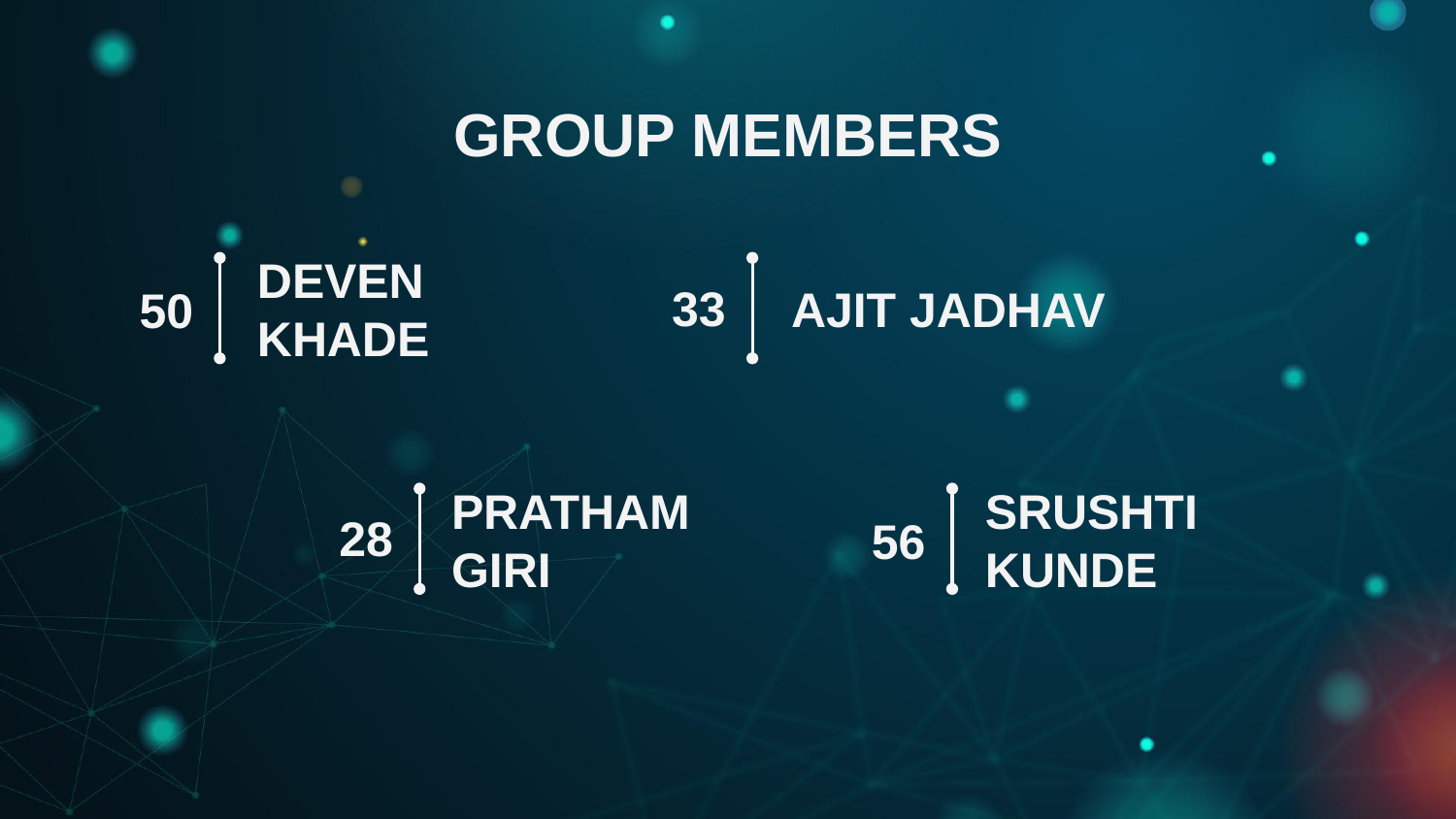

GROUP MEMBERS
33
# DEVEN KHADE
AJIT JADHAV
50
28
PRATHAM GIRI
SRUSHTI KUNDE
56